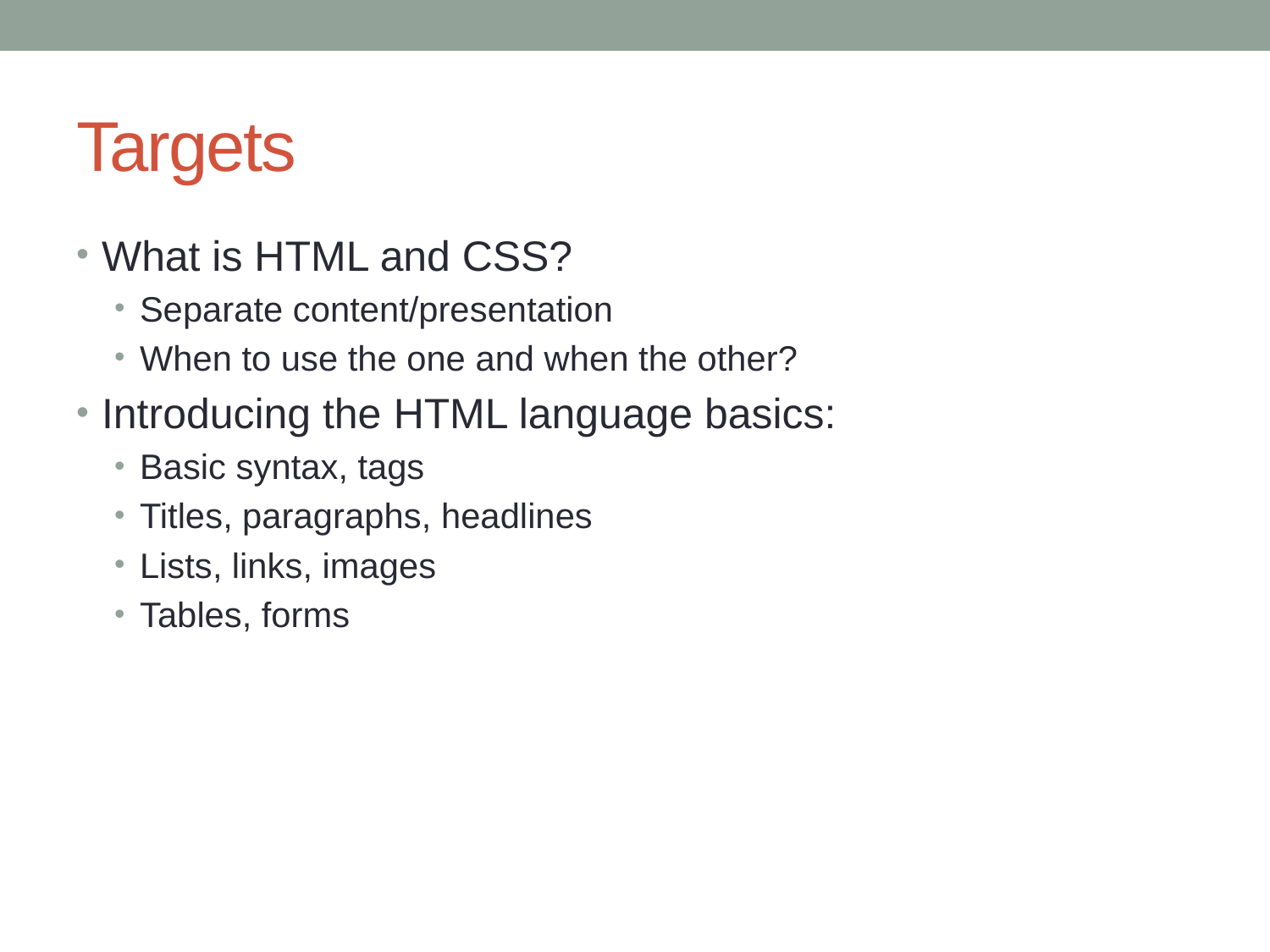

# Targets
What is HTML and CSS?
Separate content/presentation
When to use the one and when the other?
Introducing the HTML language basics:
Basic syntax, tags
Titles, paragraphs, headlines
Lists, links, images
Tables, forms